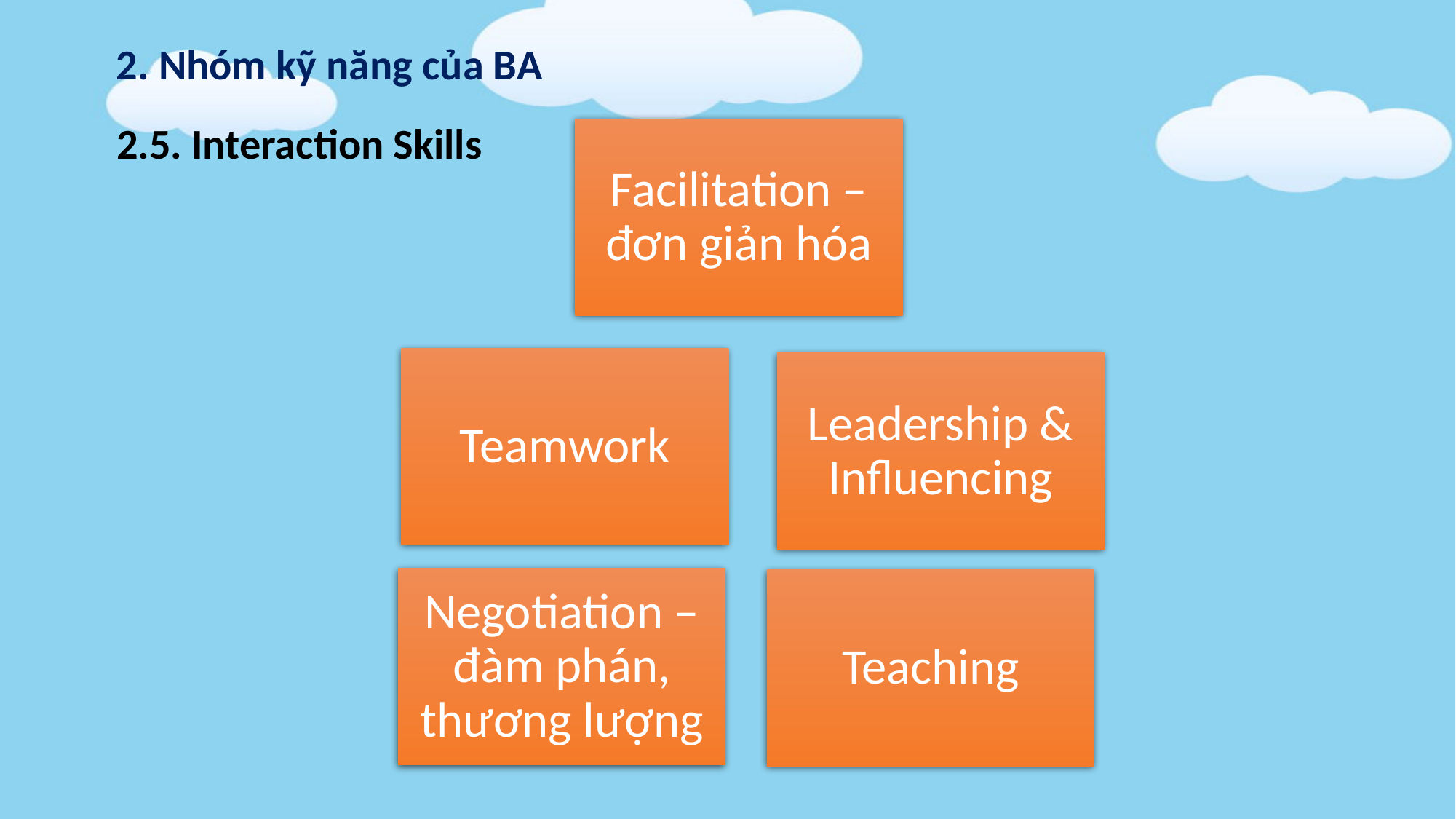

2. Nhóm kỹ năng của BA
2.5. Interaction Skills
Facilitation – đơn giản hóa
Leadership & Influencing
Teamwork
Negotiation – đàm phán, thương lượng
Teaching